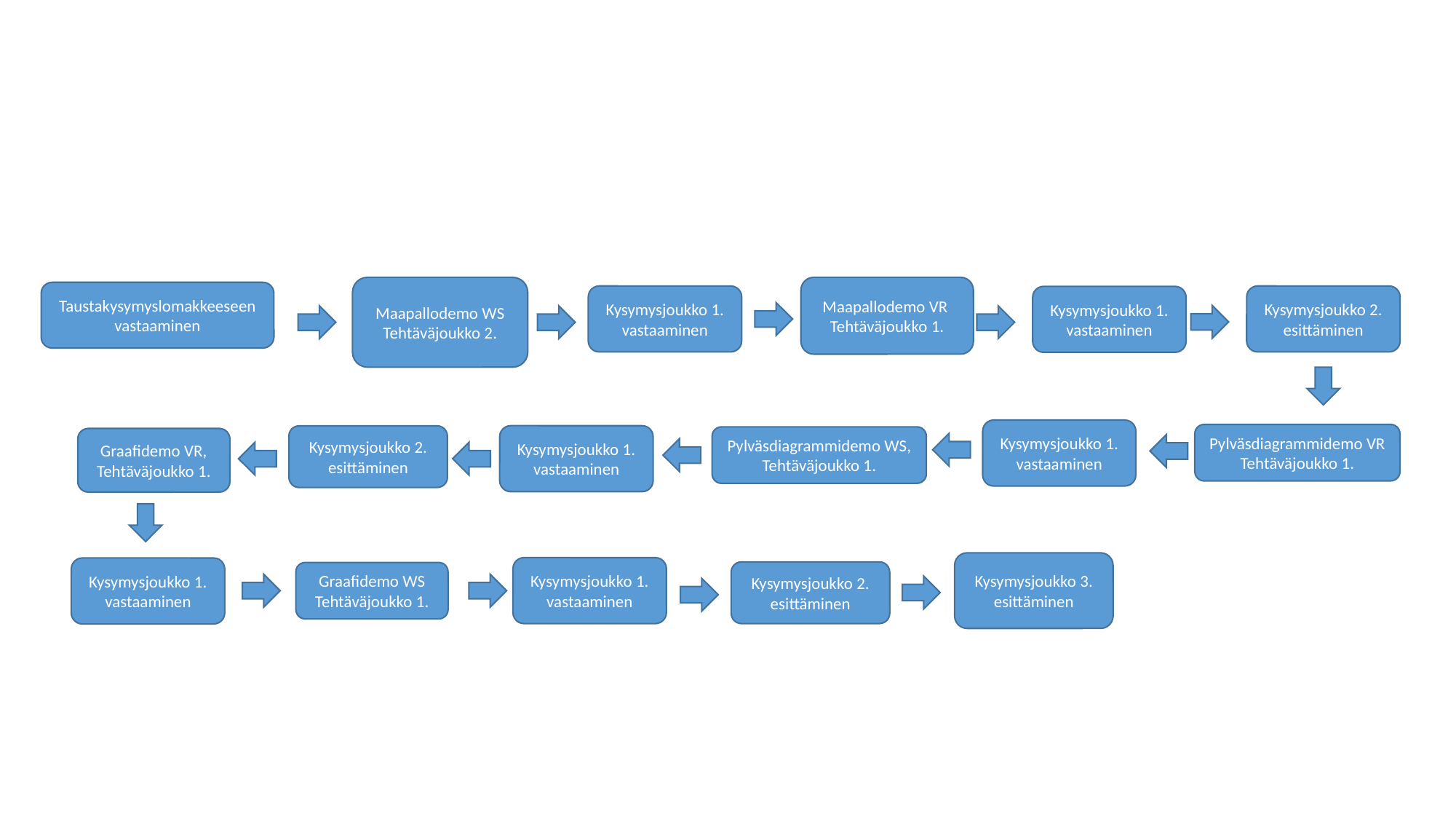

Maapallodemo WS
Tehtäväjoukko 2.
Maapallodemo VR
Tehtäväjoukko 1.
Taustakysymyslomakkeeseen vastaaminen
Kysymysjoukko 1. vastaaminen
Kysymysjoukko 2. esittäminen
Kysymysjoukko 1. vastaaminen

Kysymysjoukko 1. vastaaminen
Pylväsdiagrammidemo VR Tehtäväjoukko 1.
Kysymysjoukko 1. vastaaminen
Kysymysjoukko 2. esittäminen
Pylväsdiagrammidemo WS, Tehtäväjoukko 1.
Graafidemo VR,
Tehtäväjoukko 1.

Kysymysjoukko 3. esittäminen
Kysymysjoukko 1. vastaaminen
Kysymysjoukko 1. vastaaminen
Kysymysjoukko 2. esittäminen
Graafidemo WS
Tehtäväjoukko 1.